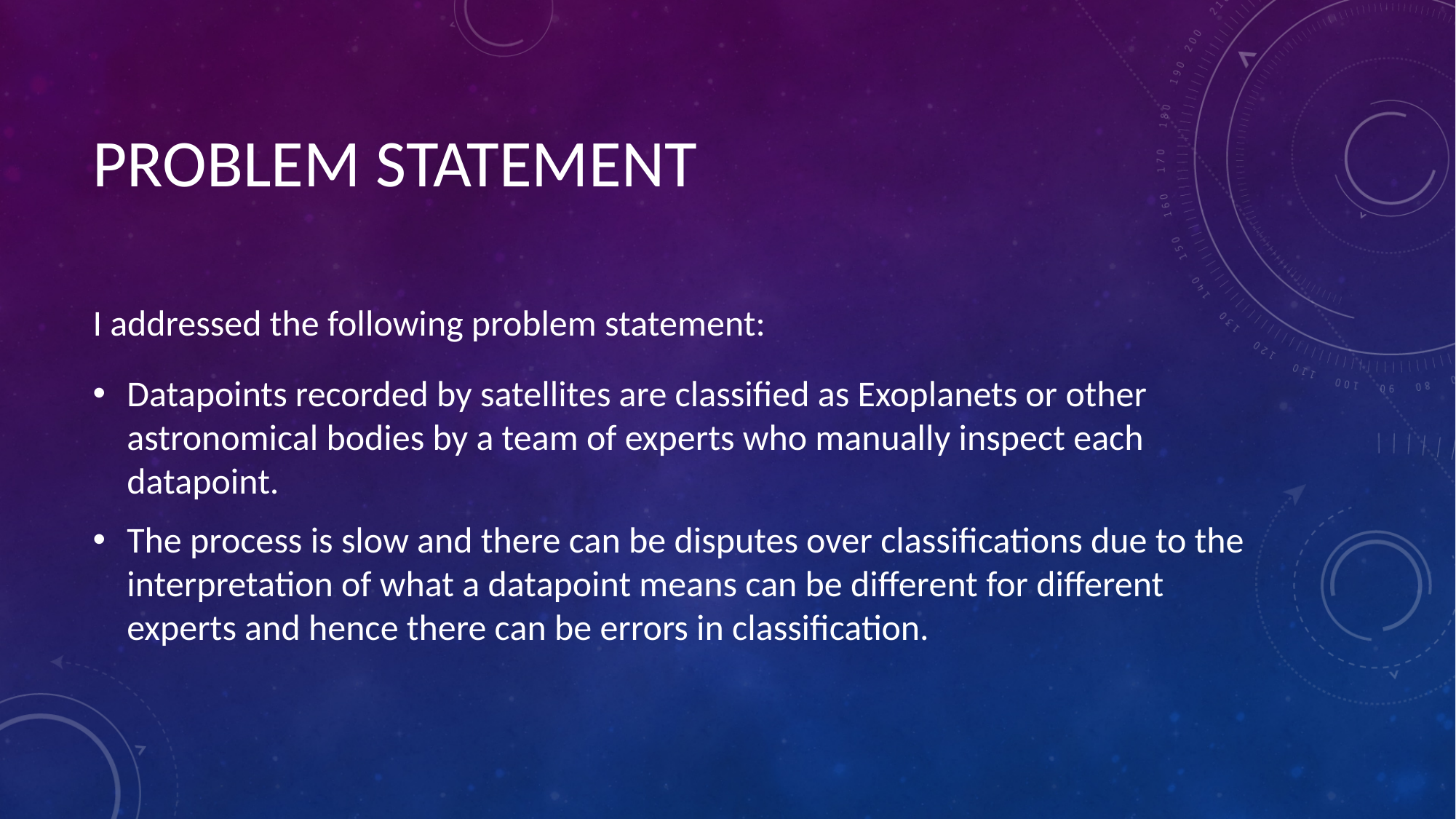

# Problem statement
I addressed the following problem statement:
Datapoints recorded by satellites are classified as Exoplanets or other astronomical bodies by a team of experts who manually inspect each datapoint.
The process is slow and there can be disputes over classifications due to the interpretation of what a datapoint means can be different for different experts and hence there can be errors in classification.